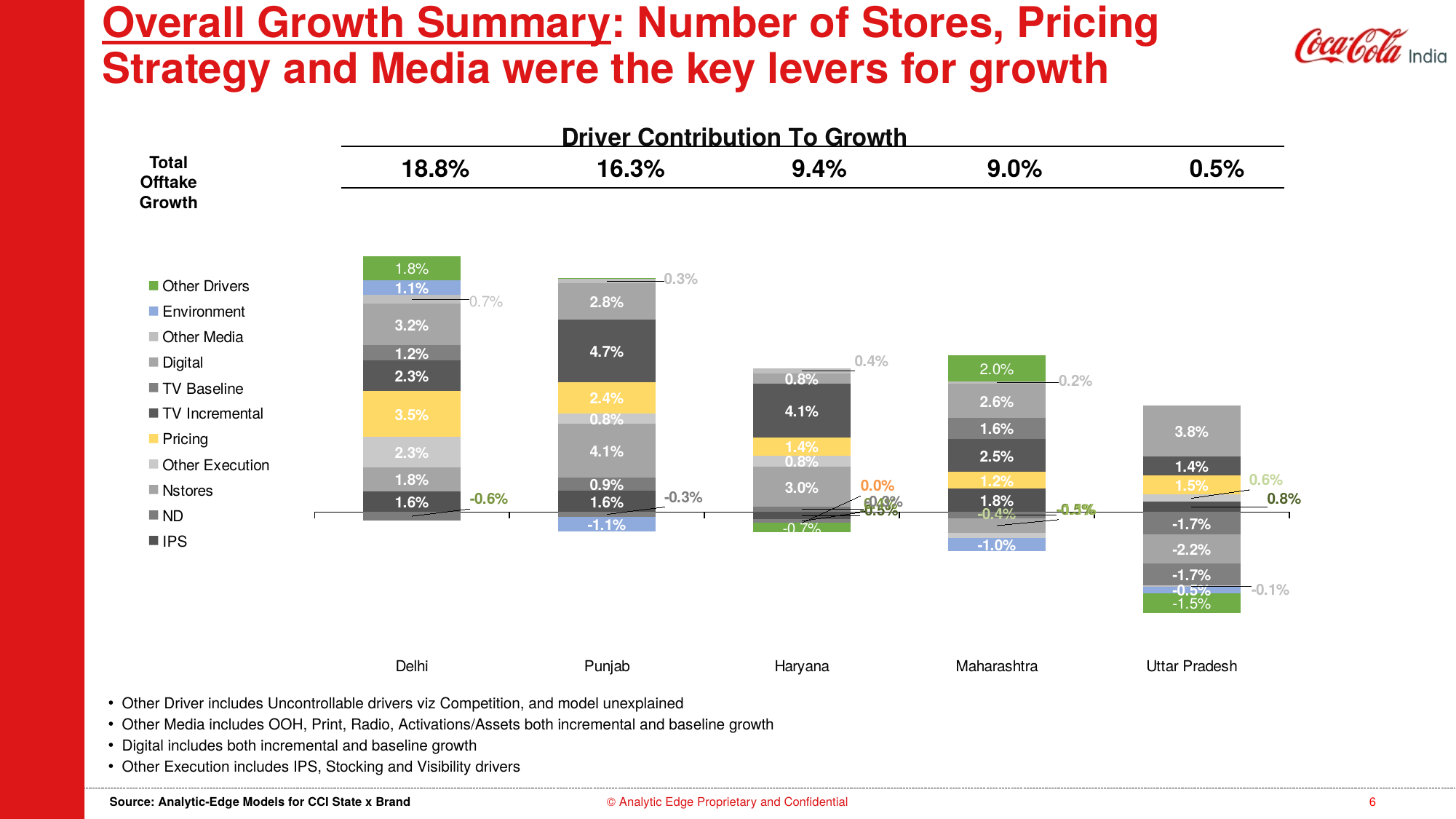

# Overall Growth Summary: Number of Stores, Pricing Strategy and Media were the key levers for growth

### Chart: Driver Contribution To Growth

| Category | IPS | ND | Nstores | Other Execution | Pricing | TV Incremental | TV Baseline | Digital | Other Media | Environment | Other Drivers |
|---|---|---|---|---|---|---|---|---|---|---|---|
| Delhi | 0.01591455554495447 | -0.006218545915274477 | 0.01827456787643734 | 0.022982311396358146 | 0.03460574865929503 | 0.023279018206702397 | 0.011513800493832889 | 0.03151148992107375 | 0.006819426283264995 | 0.011185328893276949 | 0.018230470709655527 |
| Punjab | 0.0164819903251371 | 0.009449419711910777 | 0.0411588827739501 | 0.007896029989353289 | 0.023719157292823027 | 0.04720393665703762 | -0.003383138390129669 | 0.027536924394080682 | 0.00345149812404848 | -0.011499989077246078 | 0.0008769409459331405 |
| Haryana | -0.005489907255146985 | 0.004216491047717016 | 0.030367710637785584 | 0.008334772305518089 | 0.013736322632017151 | 0.04051822850818465 | -0.0026410238438865467 | 0.008030193997556334 | 0.004007247165867351 | -9.46547405167187e-05 | -0.006784946421789022 |
| Maharashtra | 0.018113494126228855 | -0.004641819432758862 | -0.011209920176891743 | -0.003778639187514156 | 0.01228369161419706 | 0.025081403905510124 | 0.01591234580738519 | 0.02585102800399855 | 0.0018997172101873723 | -0.009741247066170845 | 0.01999001823093848 |
| Uttar Pradesh | 0.00773976014099914 | -0.017077464862154088 | -0.02176303724080101 | 0.005609863613606193 | 0.014792181138408564 | 0.014247811081675884 | -0.016918362900590588 | 0.03822983095722088 | -0.000689727611469671 | -0.004974041310057466 | -0.014852744744229622 |
Total Offtake Growth
| 18.8% | 16.3% | 9.4% | 9.0% | 0.5% |
| --- | --- | --- | --- | --- |
Other Driver includes Uncontrollable drivers viz Competition, and model unexplained
Other Media includes OOH, Print, Radio, Activations/Assets both incremental and baseline growth
Digital includes both incremental and baseline growth
Other Execution includes IPS, Stocking and Visibility drivers
Source: Analytic-Edge Models for CCI State x Brand
© Analytic Edge Proprietary and Confidential
6